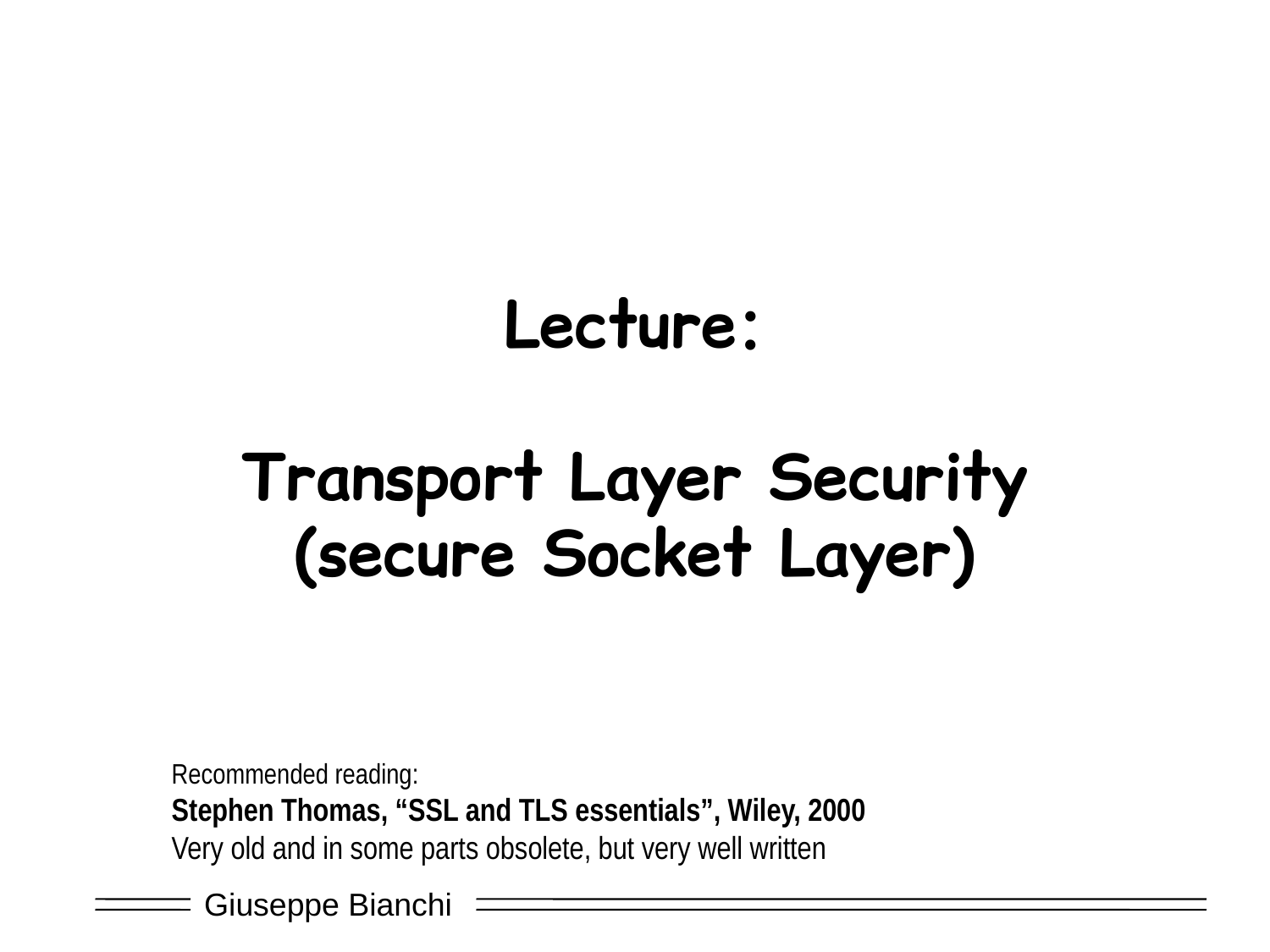

Lecture:
Transport Layer Security
(secure Socket Layer)
Recommended reading:
Stephen Thomas, “SSL and TLS essentials”, Wiley, 2000
Very old and in some parts obsolete, but very well written